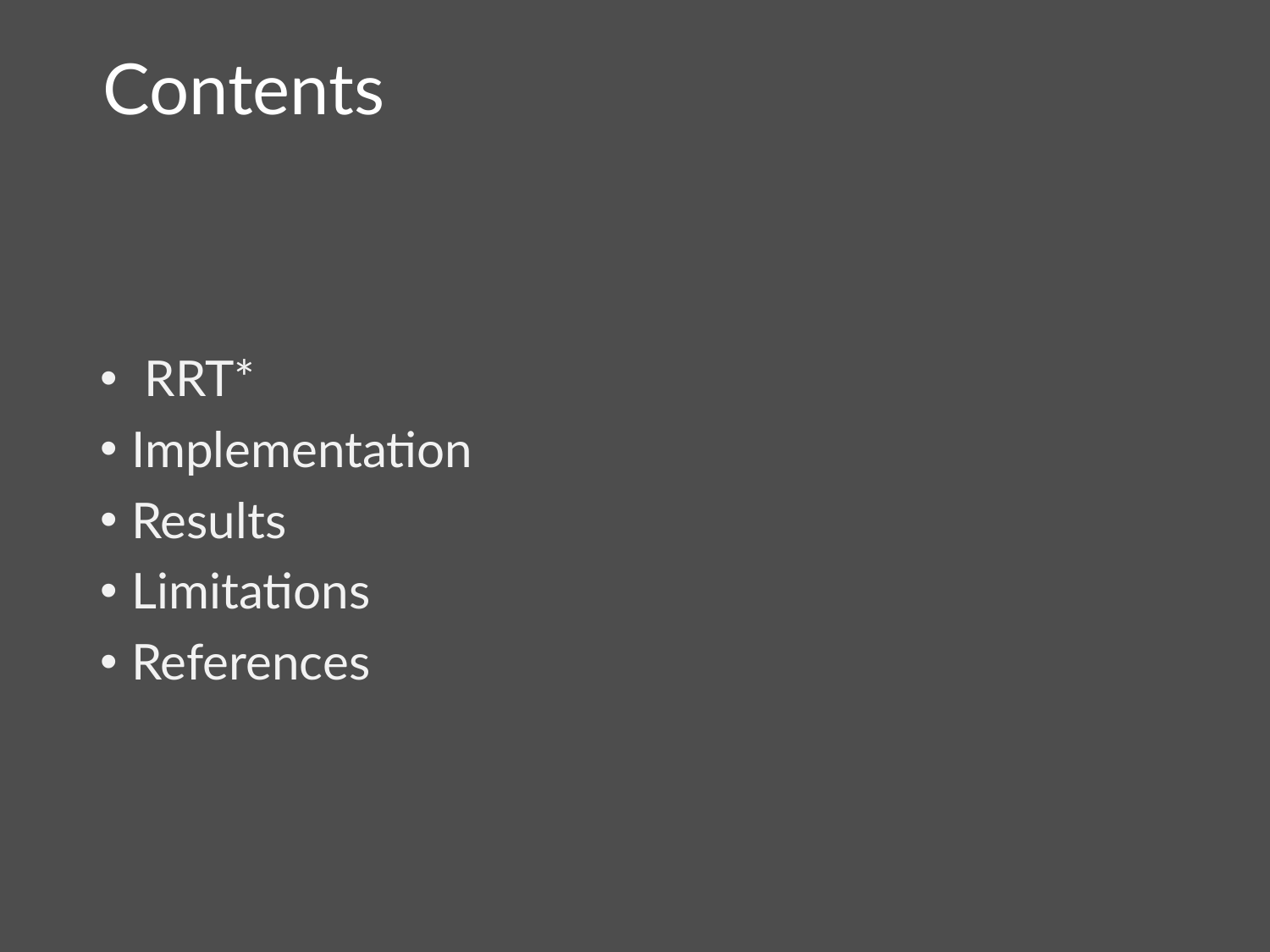

# Contents
 RRT*
Implementation
Results
Limitations
References